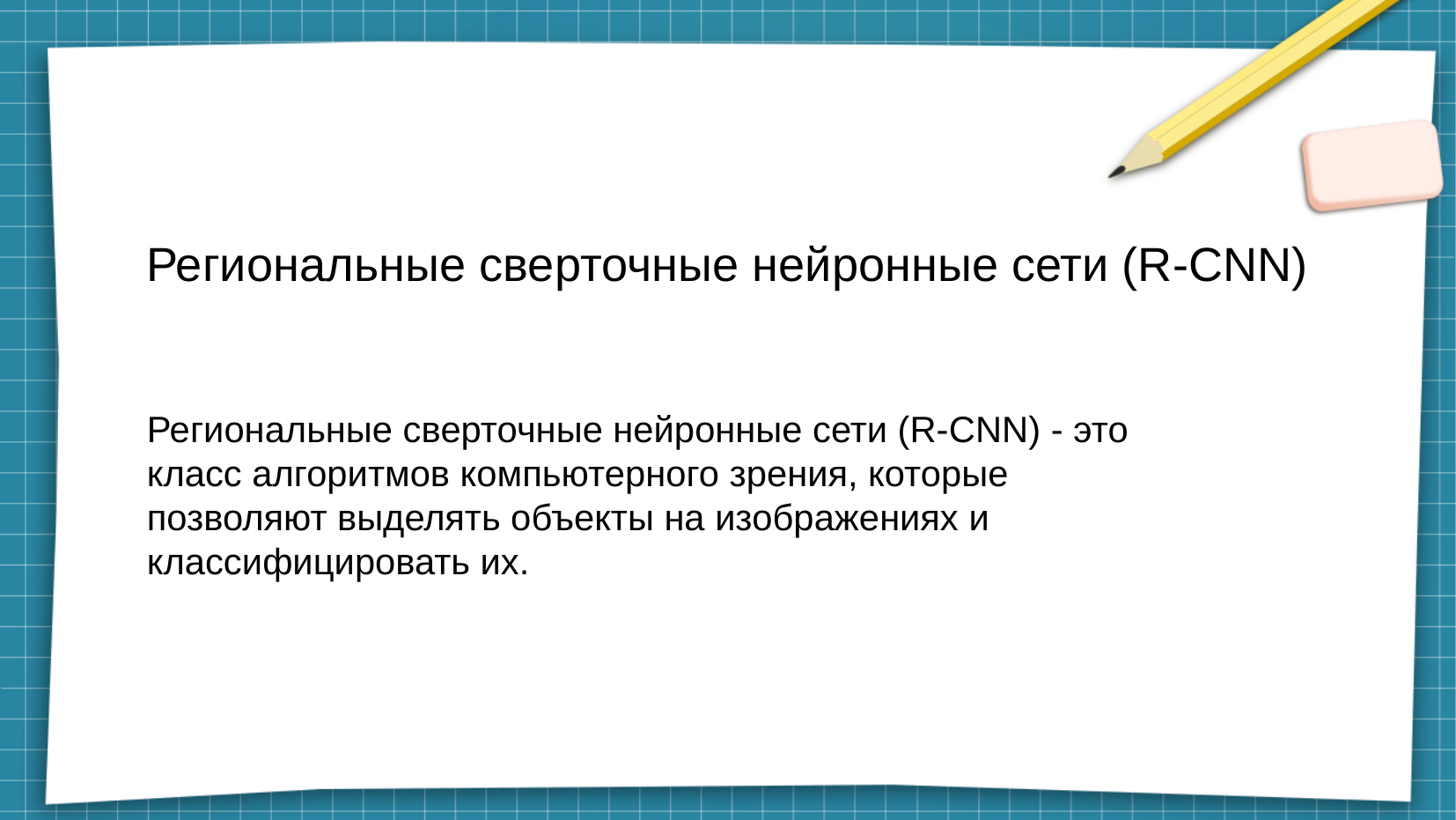

# Региональные сверточные нейронные сети (R-CNN)
Региональные сверточные нейронные сети (R-CNN) - это класс алгоритмов компьютерного зрения, которые позволяют выделять объекты на изображениях и классифицировать их.